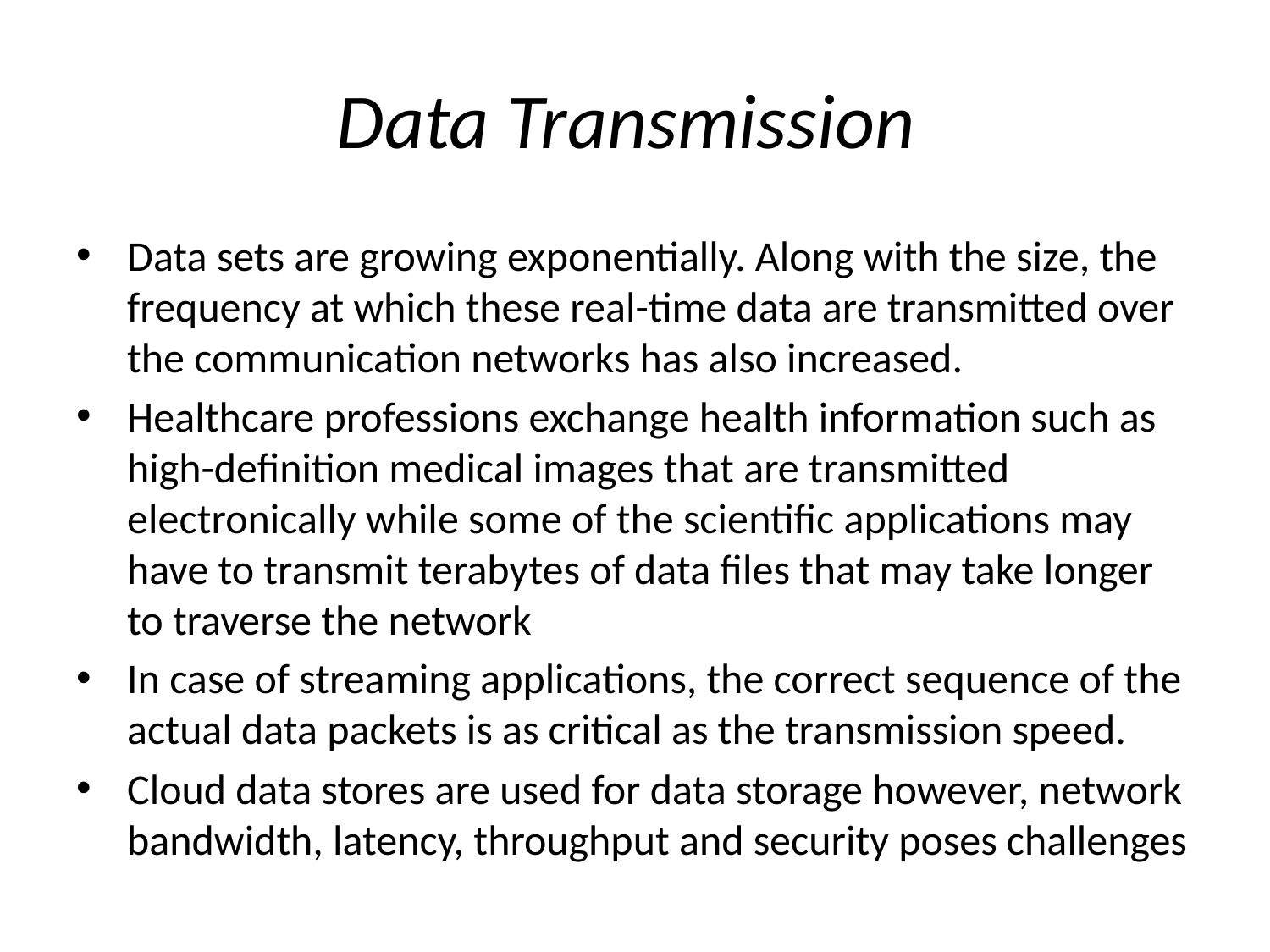

# Data Transmission
Data sets are growing exponentially. Along with the size, the frequency at which these real-time data are transmitted over the communication networks has also increased.
Healthcare professions exchange health information such as high-definition medical images that are transmitted electronically while some of the scientific applications may have to transmit terabytes of data files that may take longer to traverse the network
In case of streaming applications, the correct sequence of the actual data packets is as critical as the transmission speed.
Cloud data stores are used for data storage however, network bandwidth, latency, throughput and security poses challenges